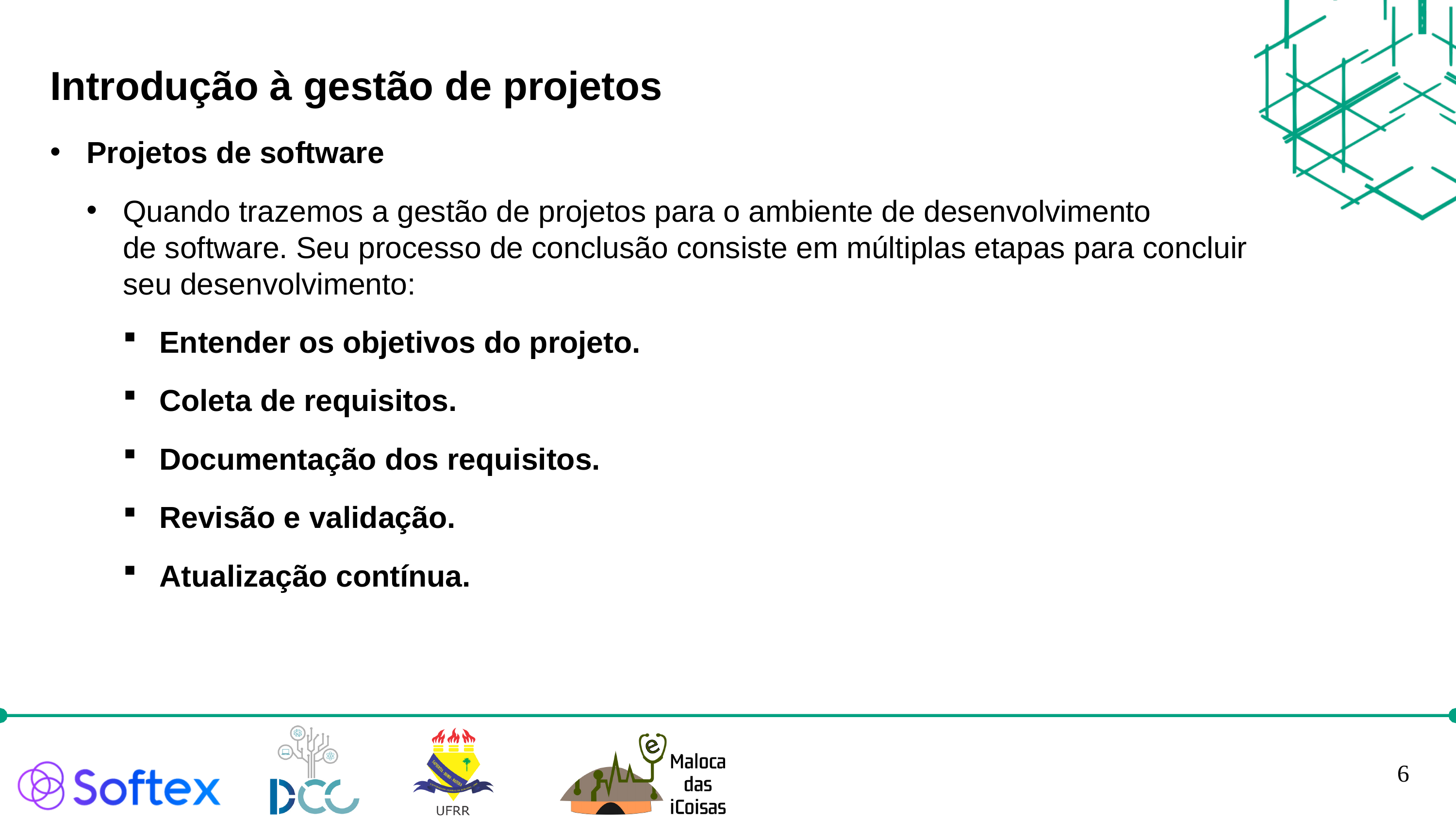

Introdução à gestão de projetos

Projetos de software
Quando trazemos a gestão de projetos para o ambiente de desenvolvimento de software. Seu processo de conclusão consiste em múltiplas etapas para concluir seu desenvolvimento:
Entender os objetivos do projeto.
Coleta de requisitos.
Documentação dos requisitos.
Revisão e validação.
Atualização contínua.

6